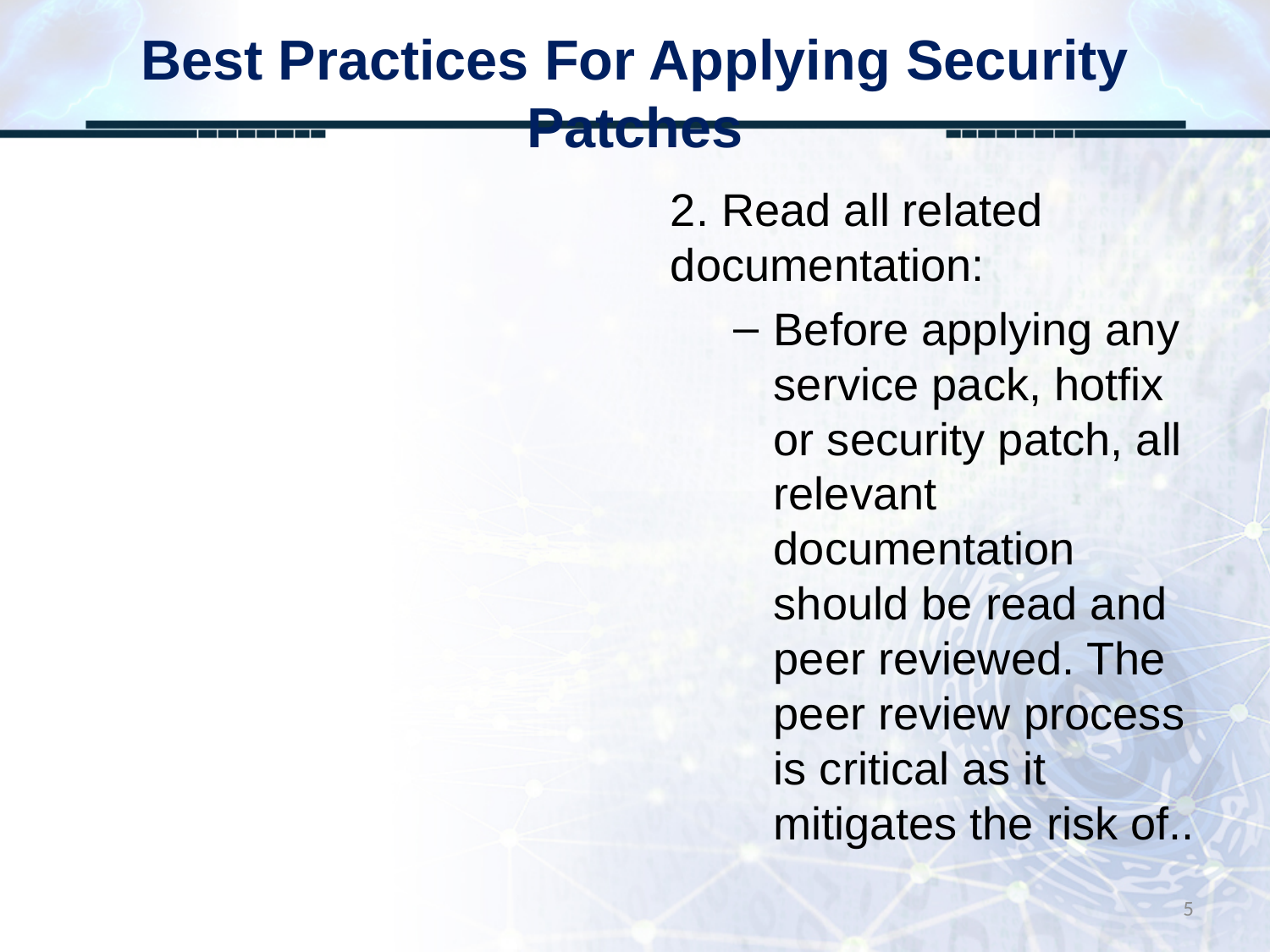

# Best Practices For Applying Security Patches
2. Read all related documentation:
Before applying any service pack, hotfix or security patch, all relevant documentation should be read and peer reviewed. The peer review process is critical as it mitigates the risk of..
5